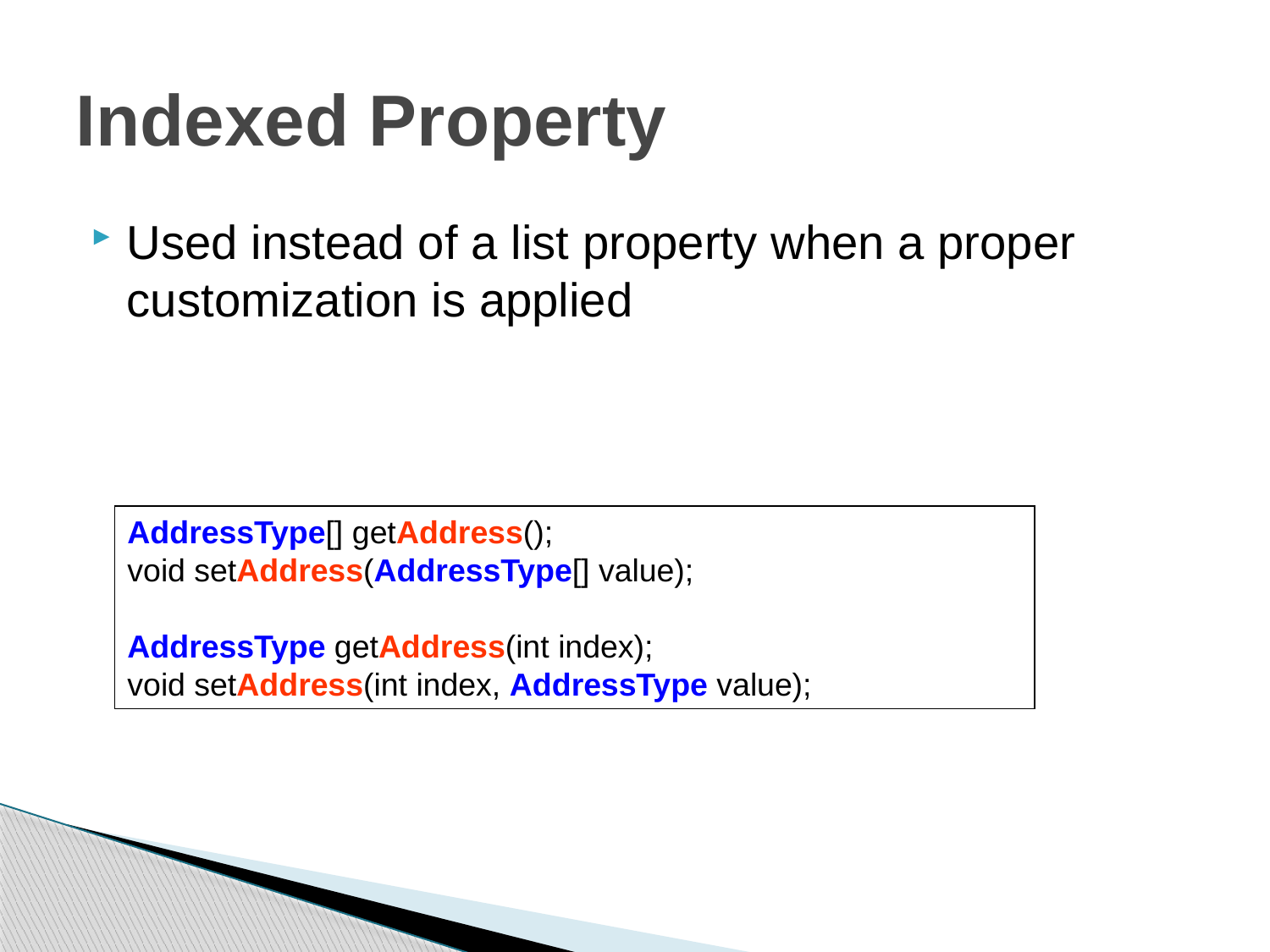

# Indexed Property
Used instead of a list property when a proper customization is applied
AddressType[] getAddress();
void setAddress(AddressType[] value);

AddressType getAddress(int index);
void setAddress(int index, AddressType value);